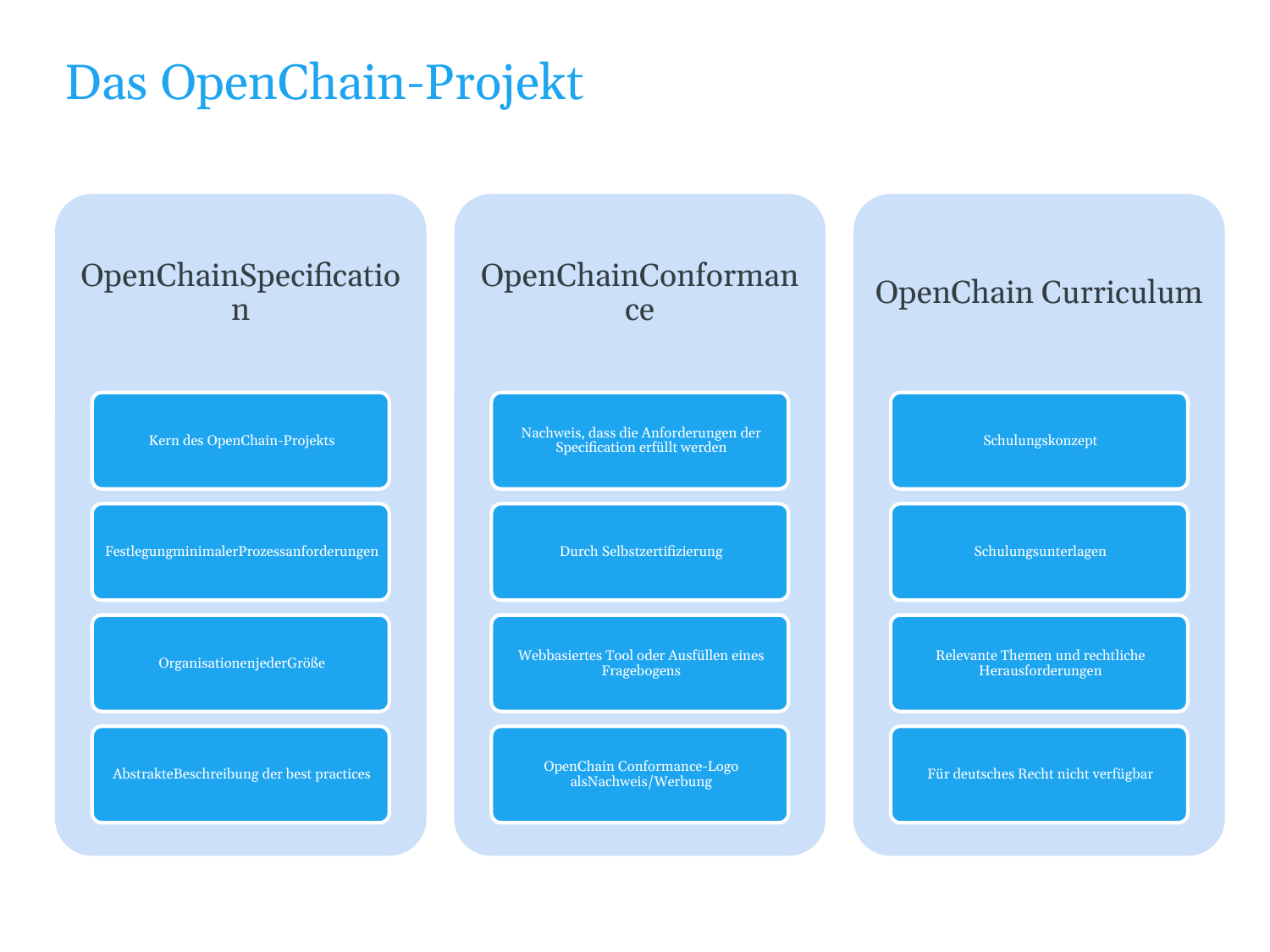

# Das OpenChain-Projekt
OpenChainSpecification
Kern des OpenChain-Projekts
FestlegungminimalerProzessanforderungen
OrganisationenjederGröße
AbstrakteBeschreibung der best practices
OpenChainConformance
Nachweis, dass die Anforderungen der Specification erfüllt werden
Durch Selbstzertifizierung
Webbasiertes Tool oder Ausfüllen eines Fragebogens
OpenChain Conformance-Logo alsNachweis/Werbung
OpenChain Curriculum
Schulungskonzept
Schulungsunterlagen
Relevante Themen und rechtliche Herausforderungen
Für deutsches Recht nicht verfügbar